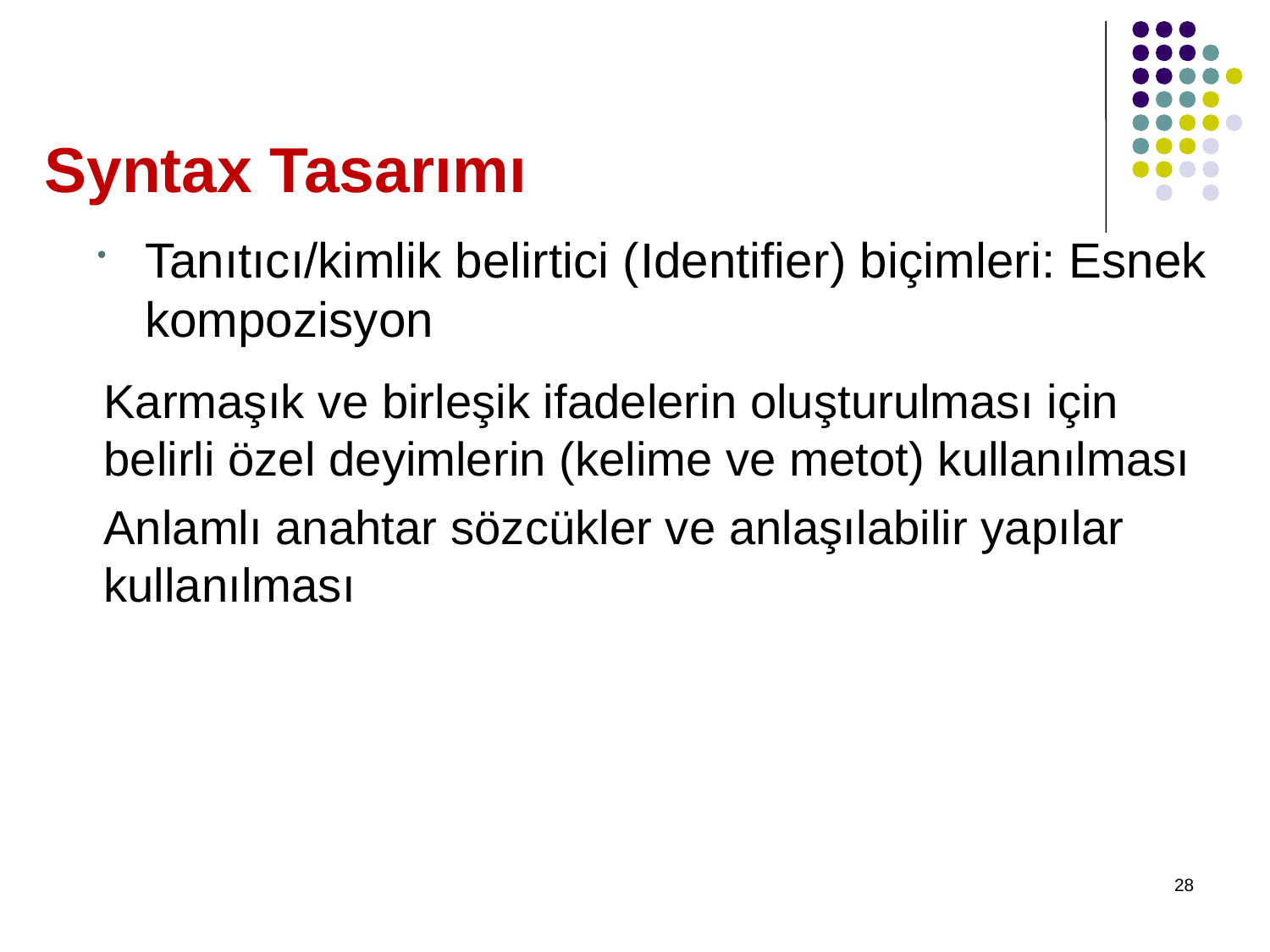

# Syntax Tasarımı
Tanıtıcı/kimlik belirtici (Identifier) biçimleri: Esnek kompozisyon
Karmaşık ve birleşik ifadelerin oluşturulması için belirli özel deyimlerin (kelime ve metot) kullanılması
Anlamlı anahtar sözcükler ve anlaşılabilir yapılar kullanılması
28